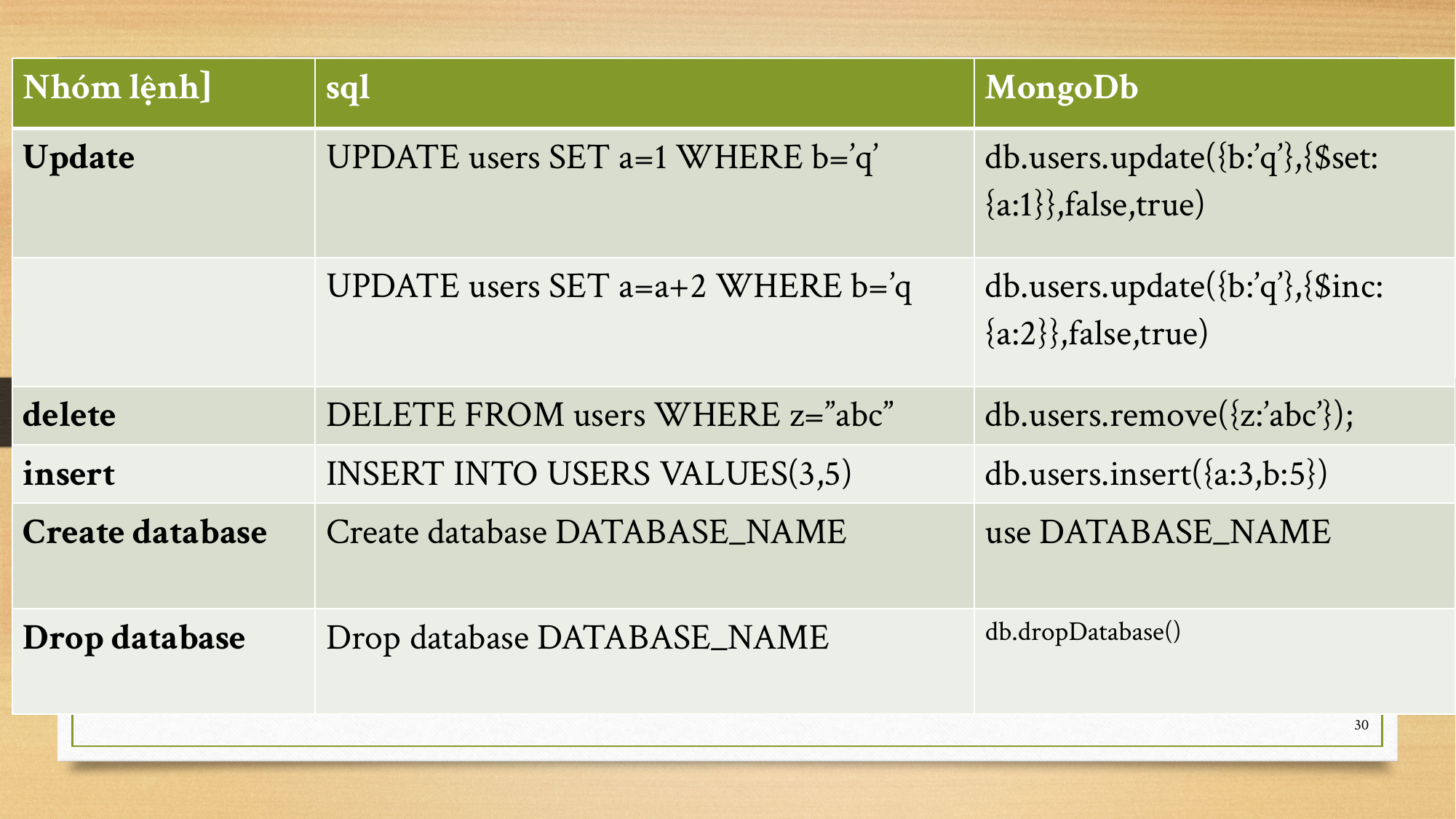

| Nhóm lệnh] | sql | MongoDb |
| --- | --- | --- |
| Update | UPDATE users SET a=1 WHERE b=’q’ | db.users.update({b:’q’},{$set:{a:1}},false,true) |
|  | UPDATE users SET a=a+2 WHERE b=’q | db.users.update({b:’q’},{$inc:{a:2}},false,true) |
| delete | DELETE FROM users WHERE z=”abc” | db.users.remove({z:’abc’}); |
| insert | INSERT INTO USERS VALUES(3,5) | db.users.insert({a:3,b:5}) |
| Create database | Create database DATABASE\_NAME | use DATABASE\_NAME |
| Drop database | Drop database DATABASE\_NAME | db.dropDatabase() |
#
30